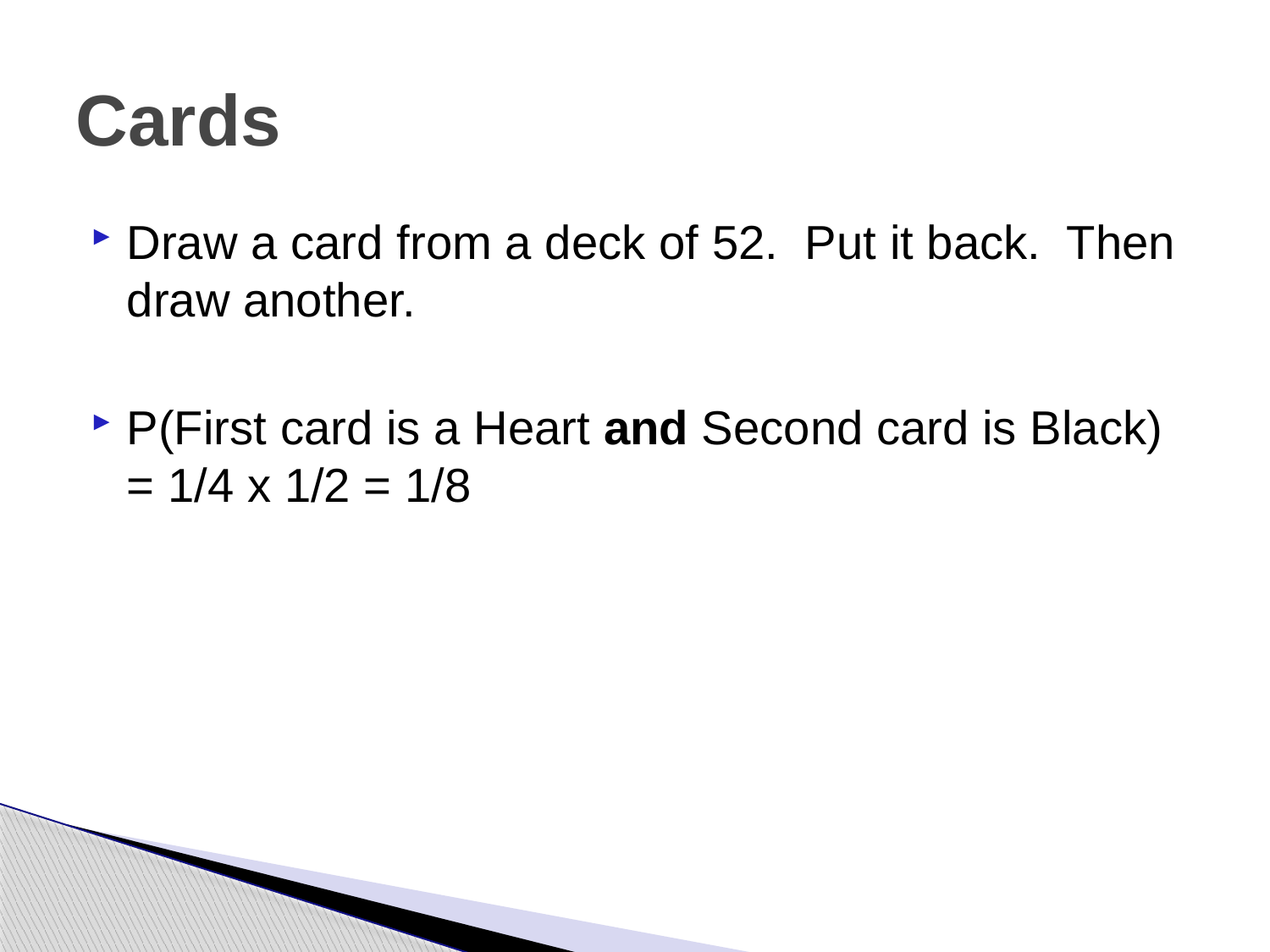

# Cards
Draw a card from a deck of 52.  Put it back.  Then draw another.

P(First card is a Heart and Second card is Black) = 1/4 x 1/2 = 1/8